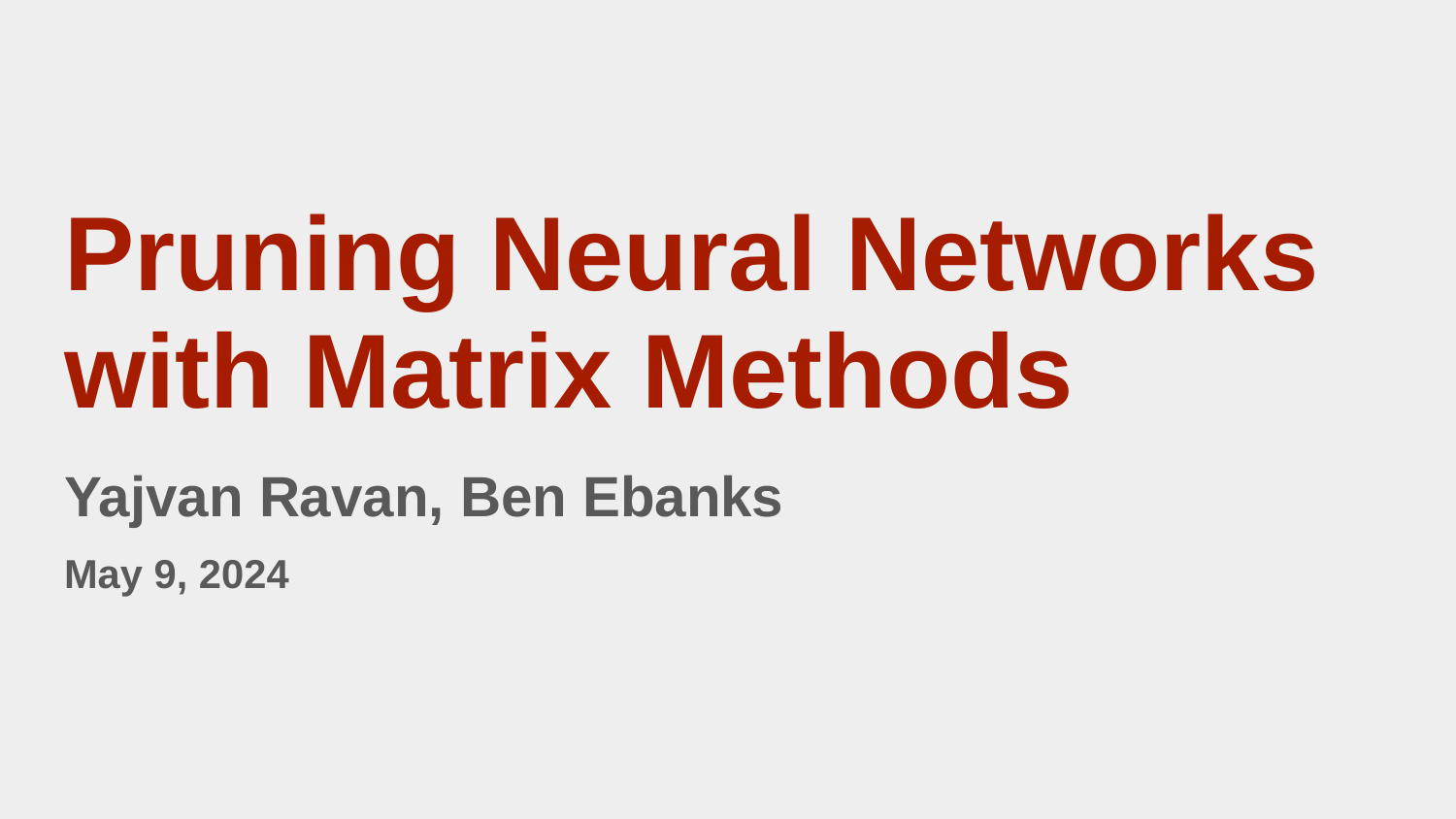

# Pruning Neural Networks with Matrix Methods
Yajvan Ravan, Ben Ebanks

May 9, 2024